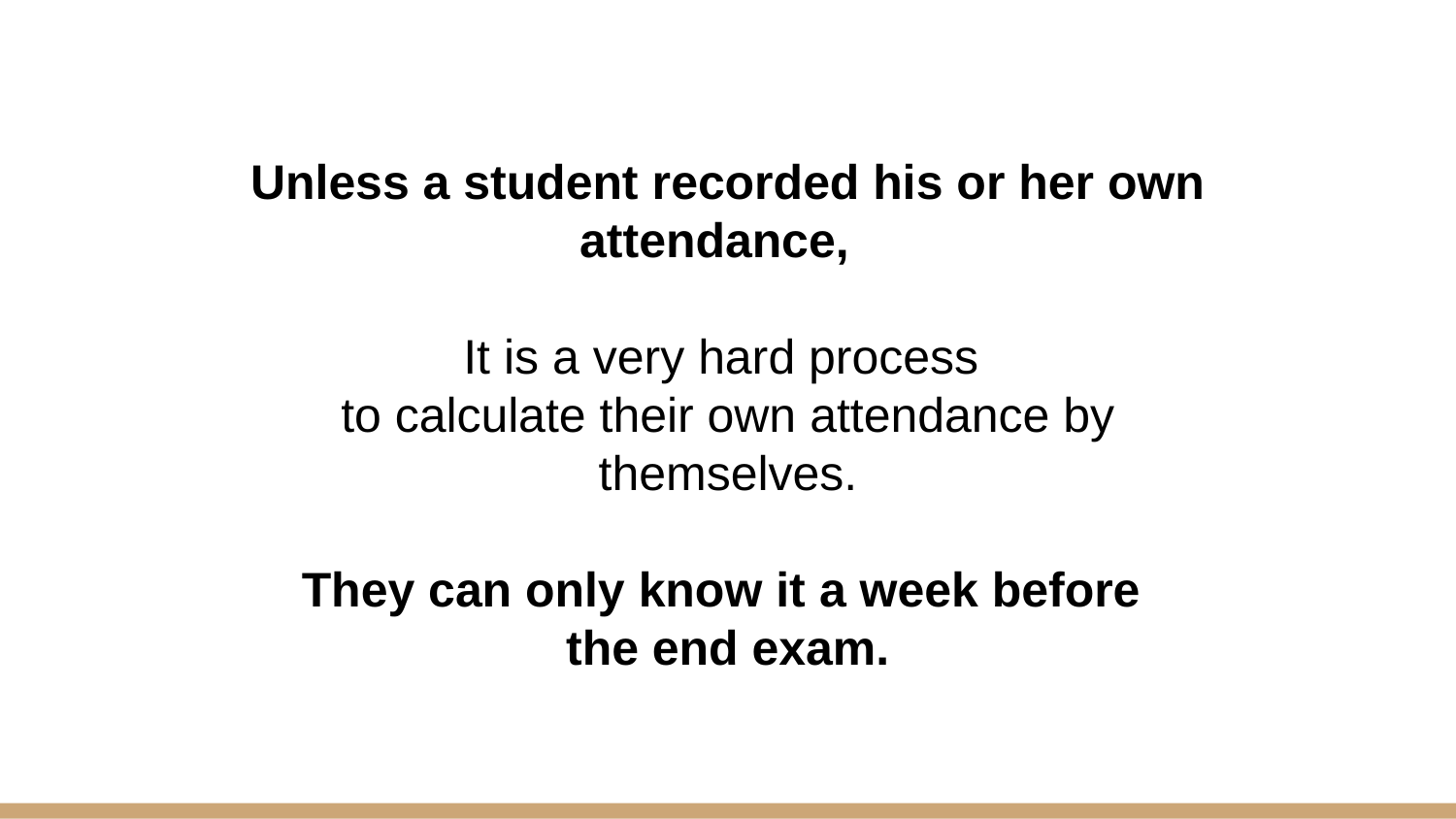

Unless a student recorded his or her own attendance,

It is a very hard process
to calculate their own attendance by themselves.

They can only know it a week before
the end exam.